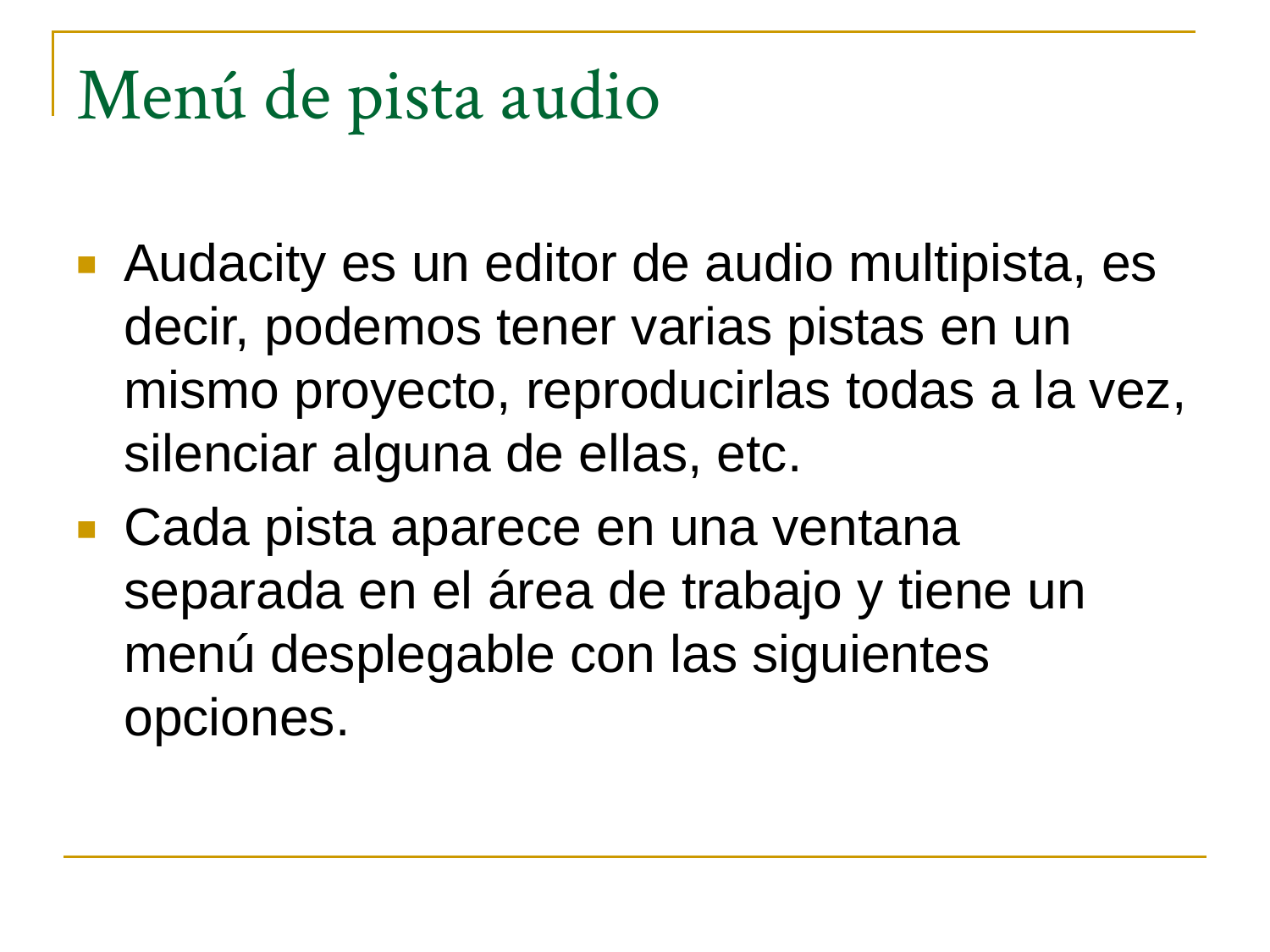

# Menú de pista audio
Audacity es un editor de audio multipista, es decir, podemos tener varias pistas en un mismo proyecto, reproducirlas todas a la vez, silenciar alguna de ellas, etc.
Cada pista aparece en una ventana separada en el área de trabajo y tiene un menú desplegable con las siguientes opciones.